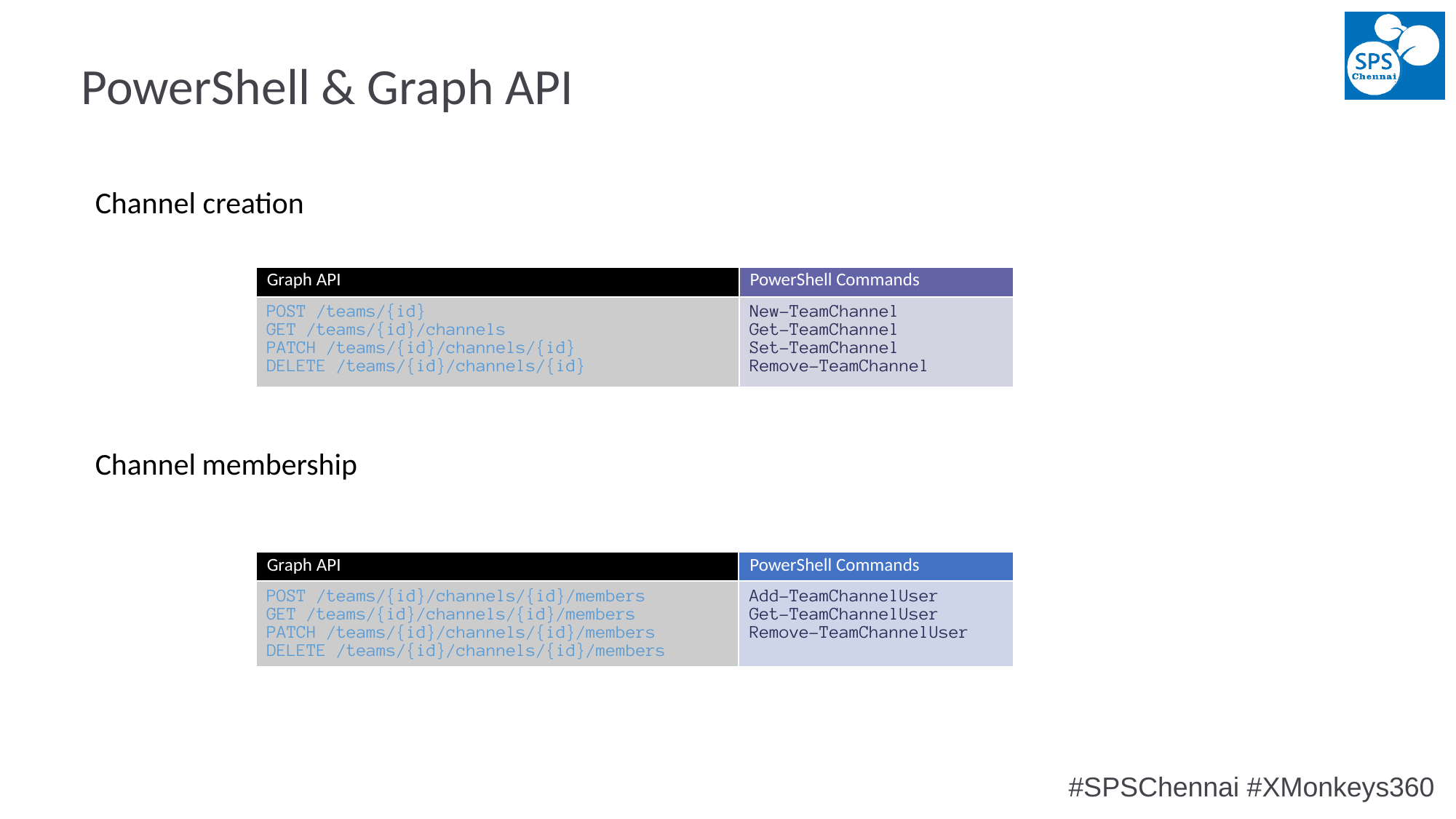

# PowerShell & Graph API
Channel creation
| Graph API | PowerShell Commands |
| --- | --- |
| POST /teams/{id} GET /teams/{id}/channels PATCH /teams/{id}/channels/{id} DELETE /teams/{id}/channels/{id} | New-TeamChannel Get-TeamChannel Set-TeamChannel Remove-TeamChannel |
Channel membership
| Graph API | PowerShell Commands |
| --- | --- |
| POST /teams/{id}/channels/{id}/members GET /teams/{id}/channels/{id}/members PATCH /teams/{id}/channels/{id}/members DELETE /teams/{id}/channels/{id}/members | Add-TeamChannelUser Get-TeamChannelUser Remove-TeamChannelUser |